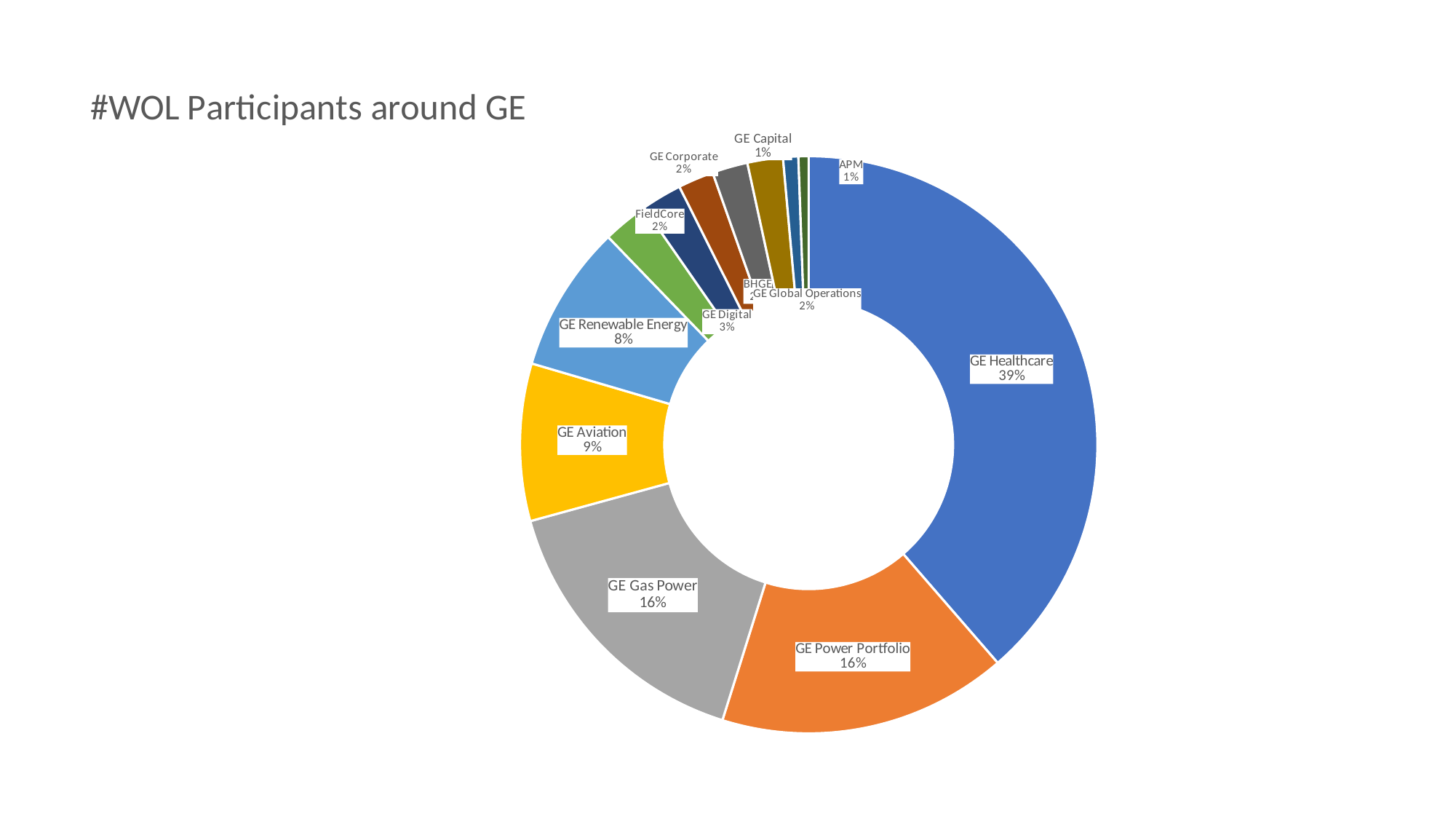

### Chart: #WOL Participants around GE

| Category | Count |
|---|---|
| GE Healthcare | 136.0 |
| GE Power Portfolio | 57.0 |
| GE Gas Power | 56.0 |
| GE Aviation | 31.0 |
| GE Renewable Energy | 29.0 |
| GE Digital | 9.0 |
| FieldCore | 8.0 |
| BHGE | 7.0 |
| GE Corporate | 7.0 |
| GE Global Operations | 7.0 |
| GE Capital | 3.0 |
| APM | 2.0 |